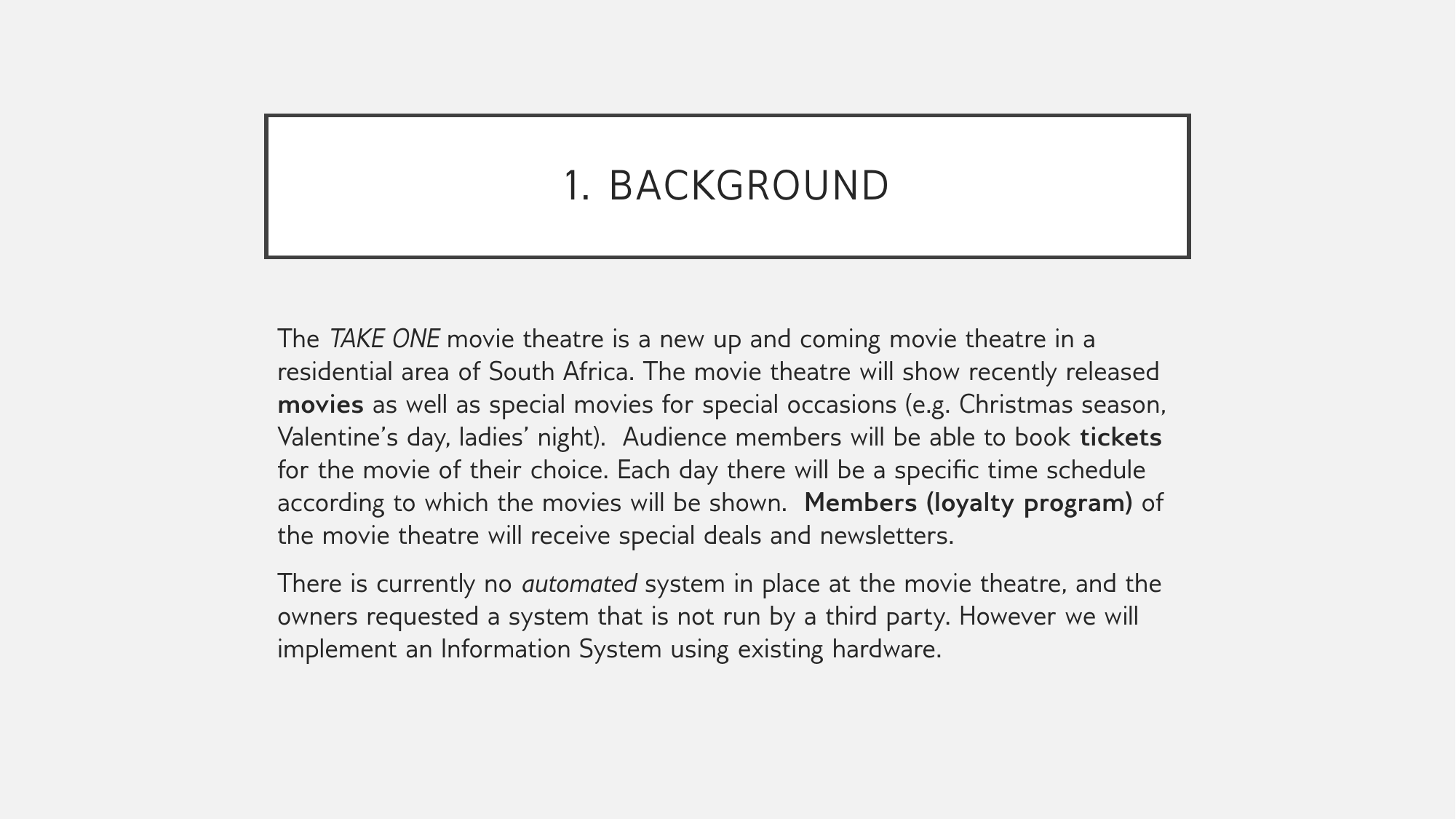

# 1. Background
The TAKE ONE movie theatre is a new up and coming movie theatre in a residential area of South Africa. The movie theatre will show recently released movies as well as special movies for special occasions (e.g. Christmas season, Valentine’s day, ladies’ night).  Audience members will be able to book tickets for the movie of their choice. Each day there will be a specific time schedule according to which the movies will be shown.  Members (loyalty program) of the movie theatre will receive special deals and newsletters.
There is currently no automated system in place at the movie theatre, and the owners requested a system that is not run by a third party. However we will implement an Information System using existing hardware.